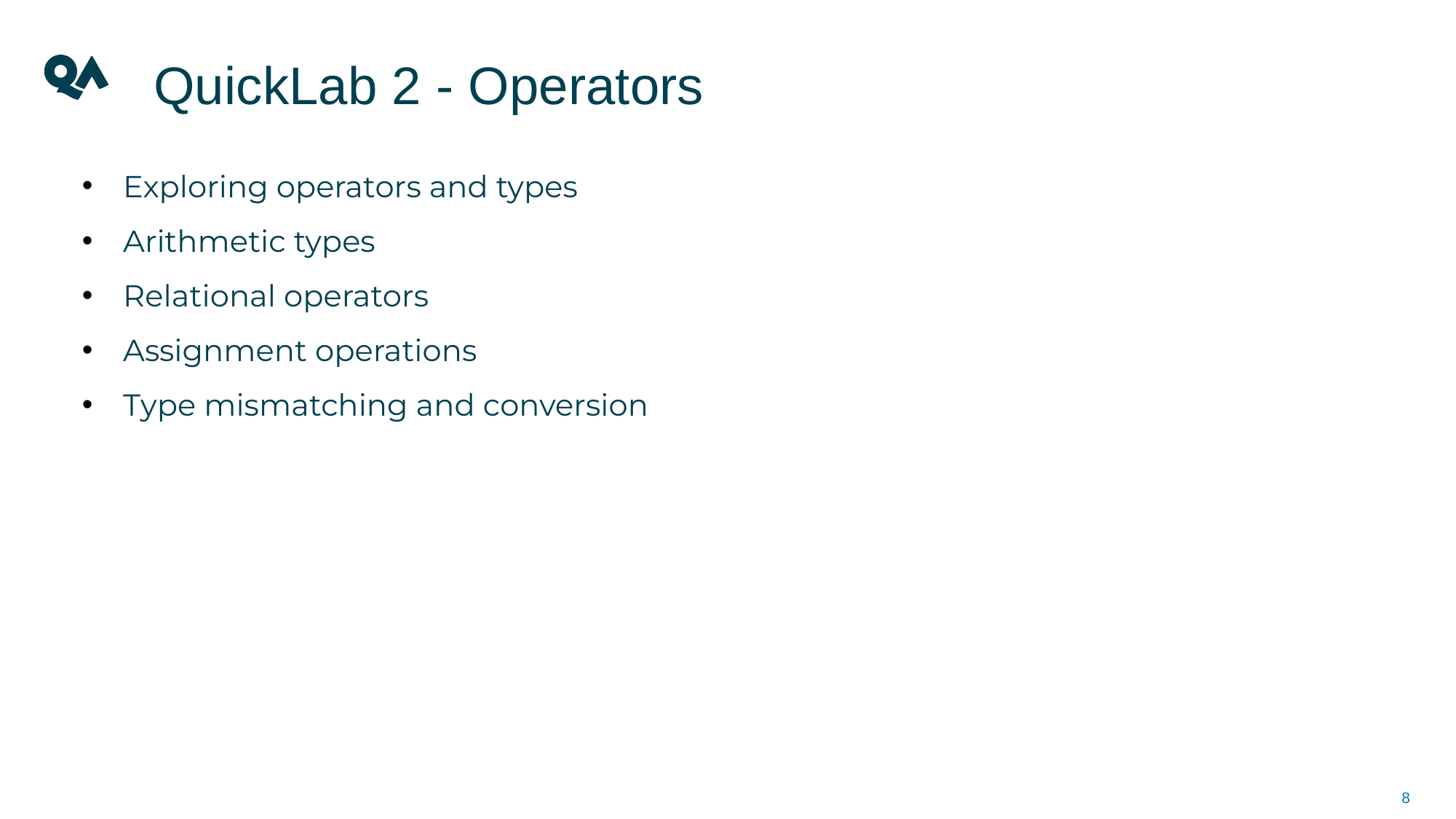

# QuickLab 2 - Operators
Exploring operators and types
Arithmetic types
Relational operators
Assignment operations
Type mismatching and conversion